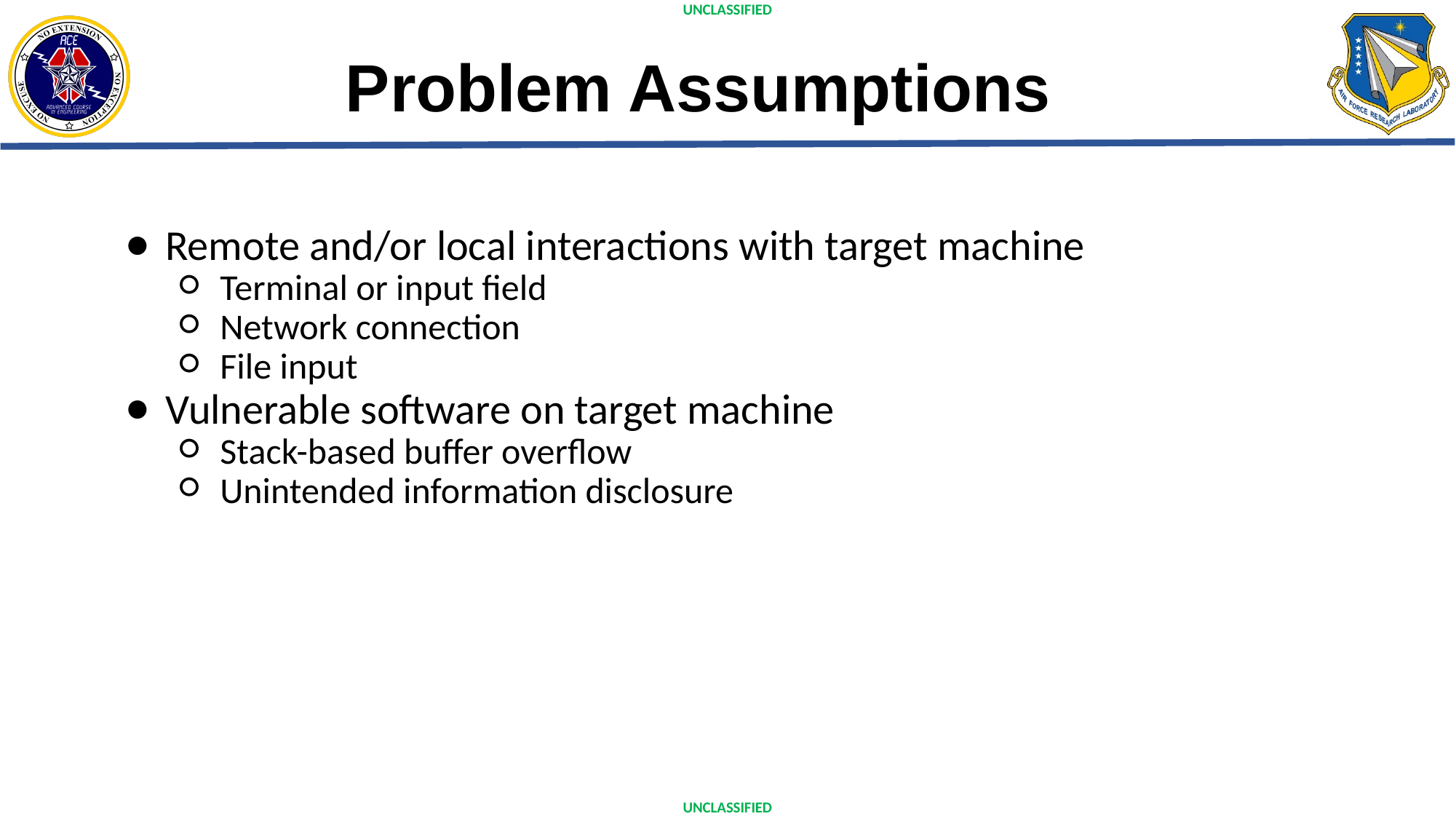

# Problem Assumptions
Remote and/or local interactions with target machine
Terminal or input field
Network connection
File input
Vulnerable software on target machine
Stack-based buffer overflow
Unintended information disclosure